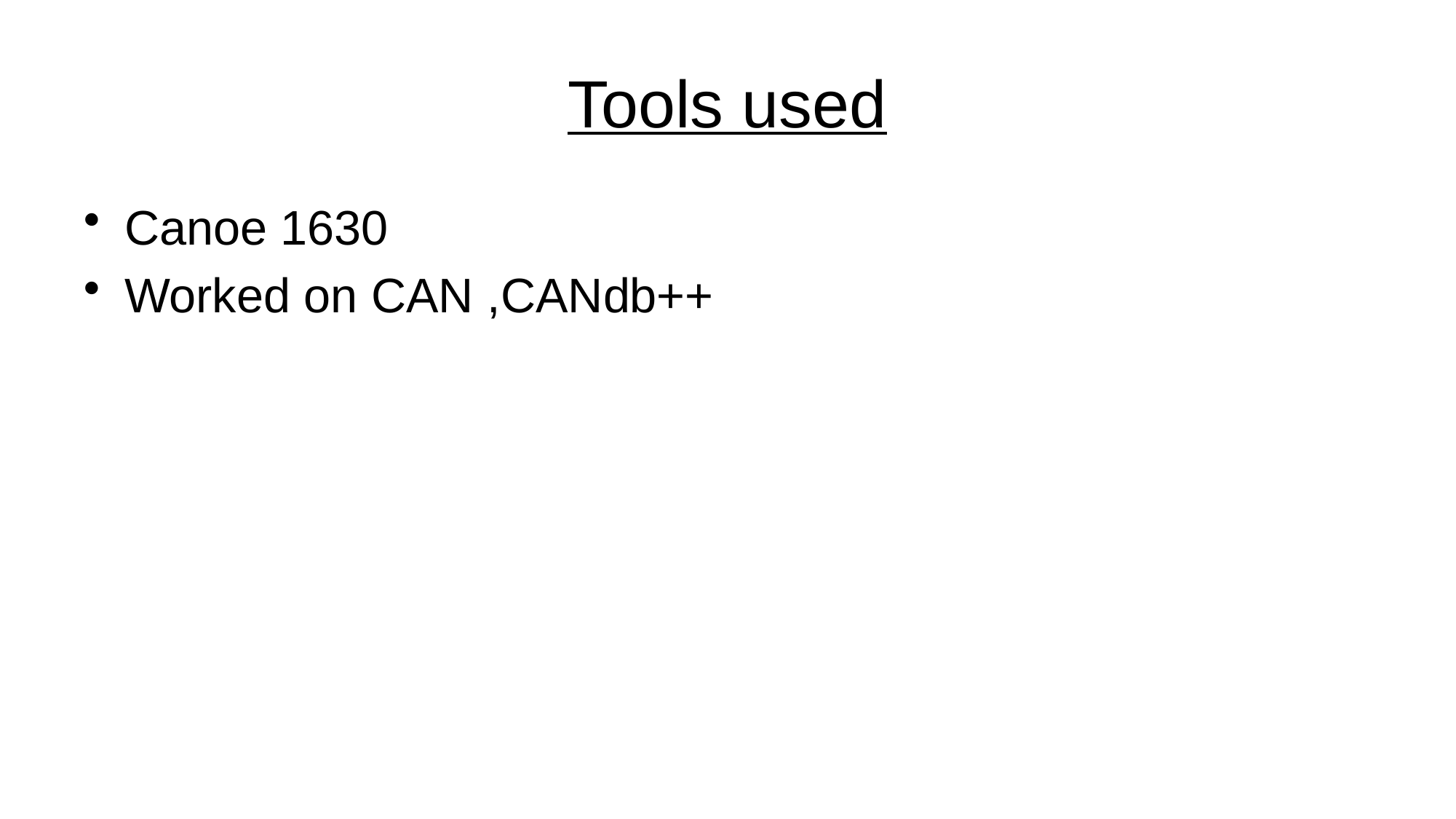

# Tools used
Canoe 1630
Worked on CAN ,CANdb++